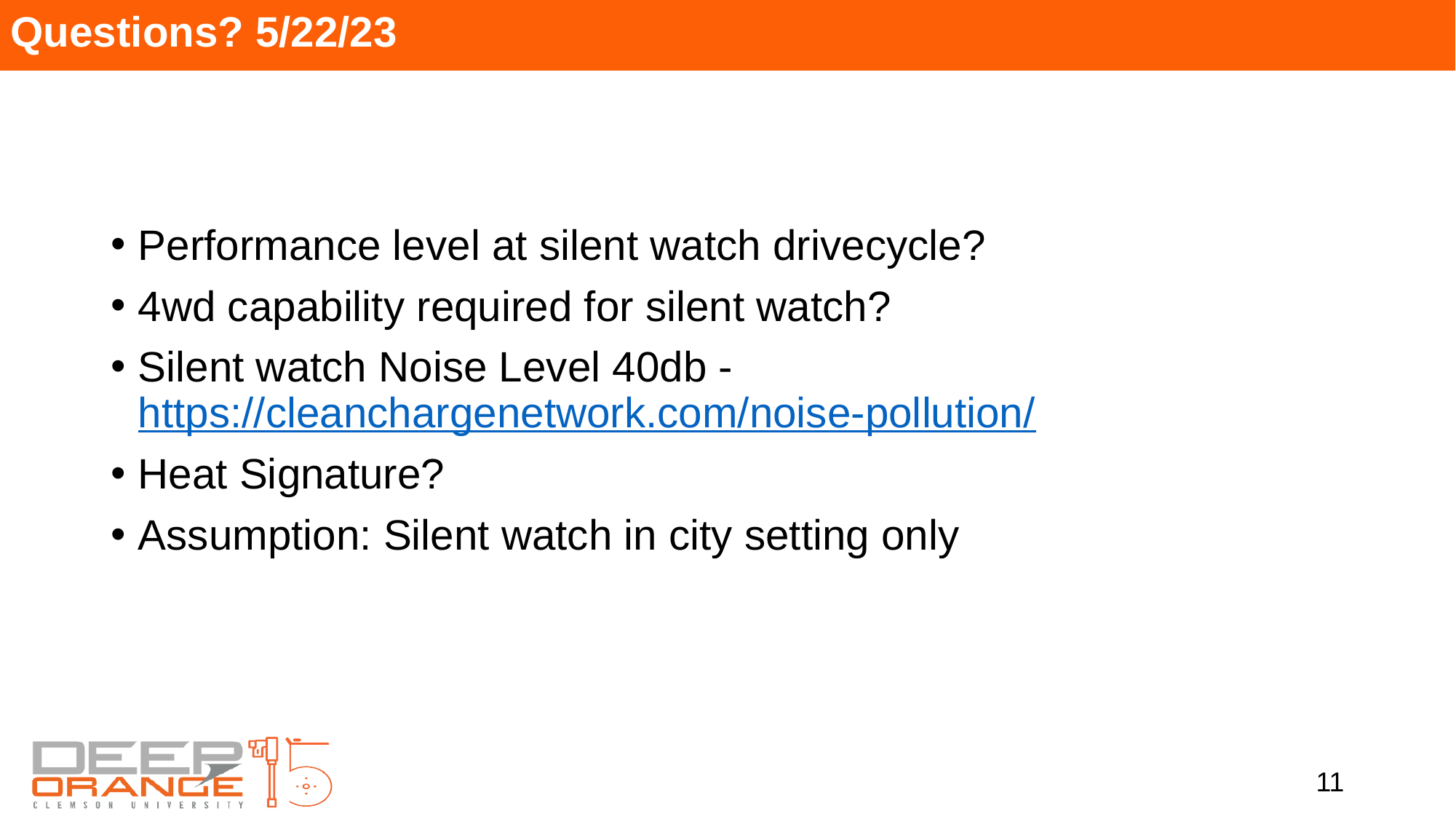

# Questions? 5/22/23
Performance level at silent watch drivecycle?
4wd capability required for silent watch?
Silent watch Noise Level 40db - https://cleanchargenetwork.com/noise-pollution/
Heat Signature?
Assumption: Silent watch in city setting only

11